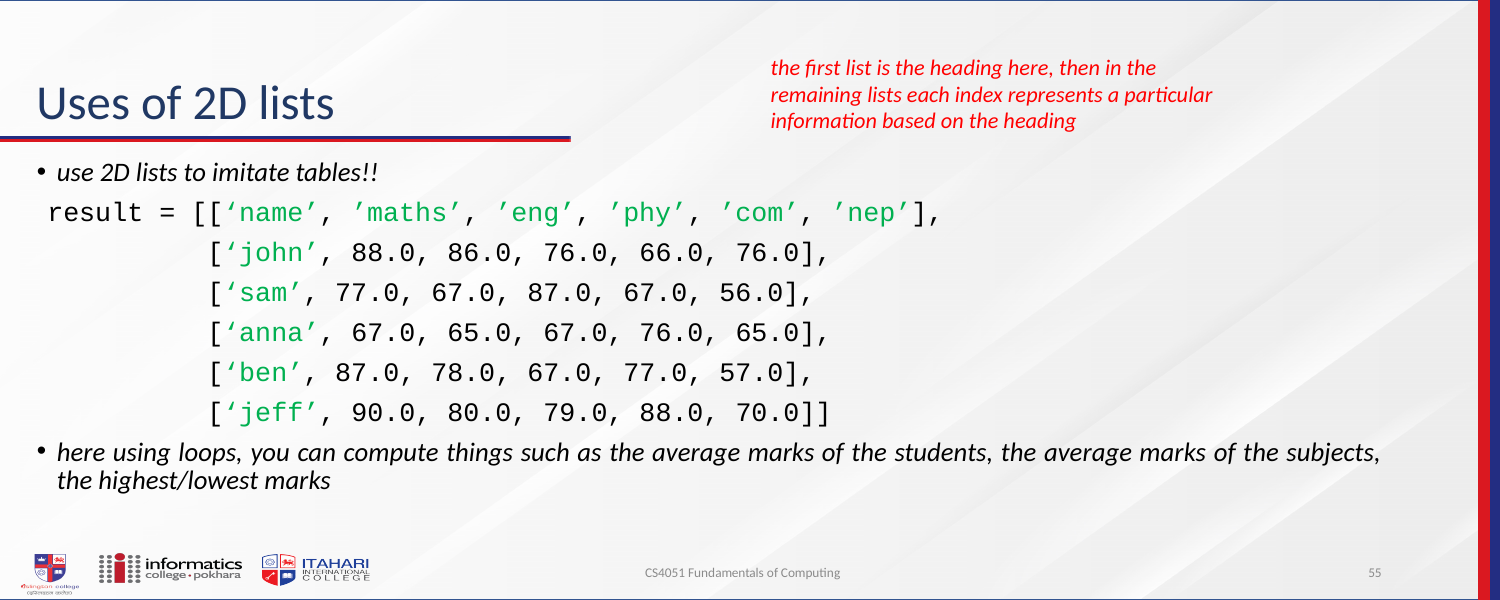

# Uses of 2D lists
the first list is the heading here, then in the remaining lists each index represents a particular information based on the heading
use 2D lists to imitate tables!!
result = [[‘name’, ’maths’, ’eng’, ’phy’, ’com’, ’nep’],
          [‘john’, 88.0, 86.0, 76.0, 66.0, 76.0],
          [‘sam’, 77.0, 67.0, 87.0, 67.0, 56.0],
          [‘anna’, 67.0, 65.0, 67.0, 76.0, 65.0],
          [‘ben’, 87.0, 78.0, 67.0, 77.0, 57.0],
          [‘jeff’, 90.0, 80.0, 79.0, 88.0, 70.0]]
here using loops, you can compute things such as the average marks of the students, the average marks of the subjects, the highest/lowest marks
CS4051 Fundamentals of Computing
55